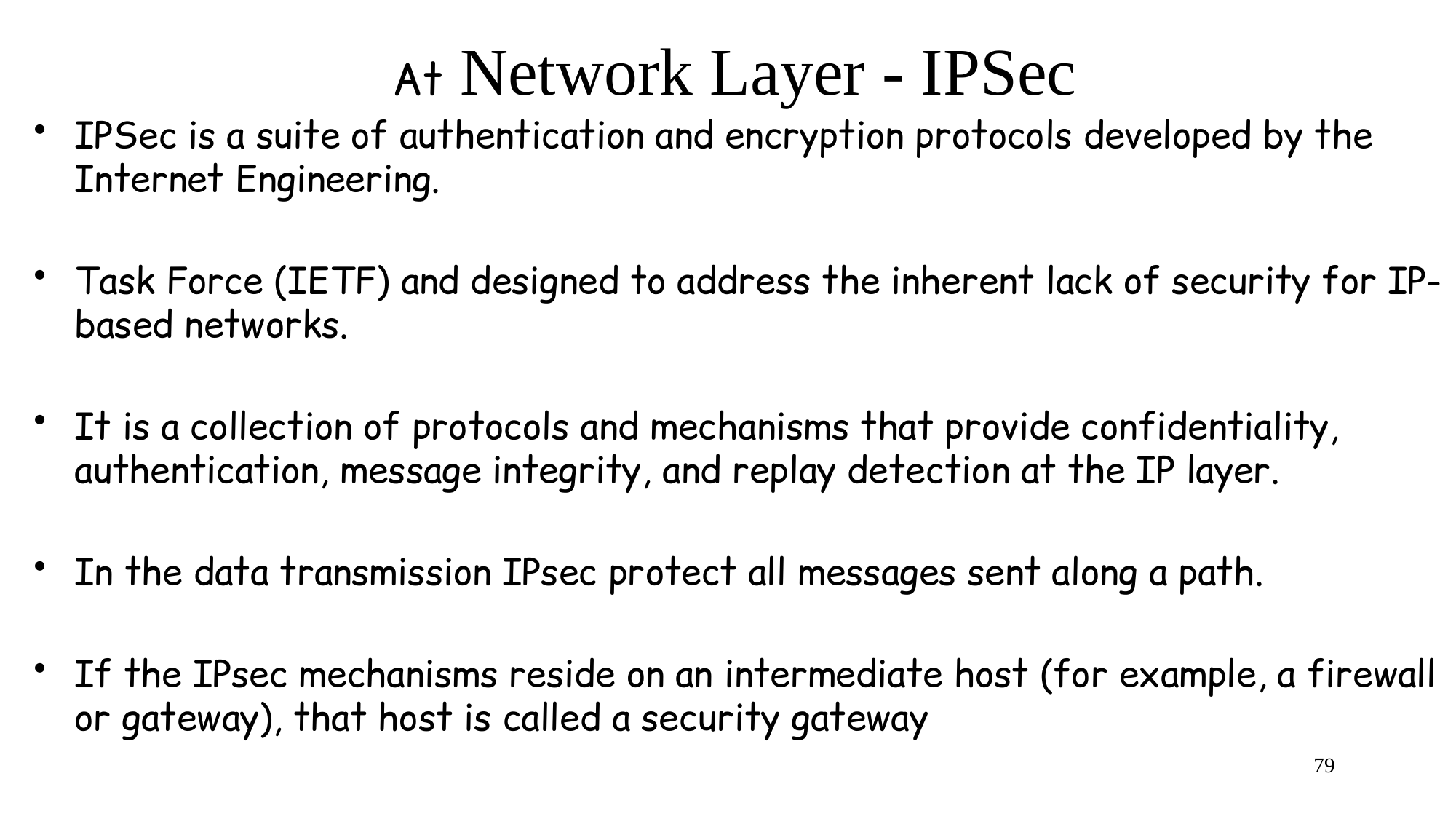

# At Network Layer - IPSec
IPSec is a suite of authentication and encryption protocols developed by the Internet Engineering.

Task Force (IETF) and designed to address the inherent lack of security for IP-based networks.

It is a collection of protocols and mechanisms that provide confidentiality, authentication, message integrity, and replay detection at the IP layer.

In the data transmission IPsec protect all messages sent along a path.

If the IPsec mechanisms reside on an intermediate host (for example, a firewall or gateway), that host is called a security gateway
79